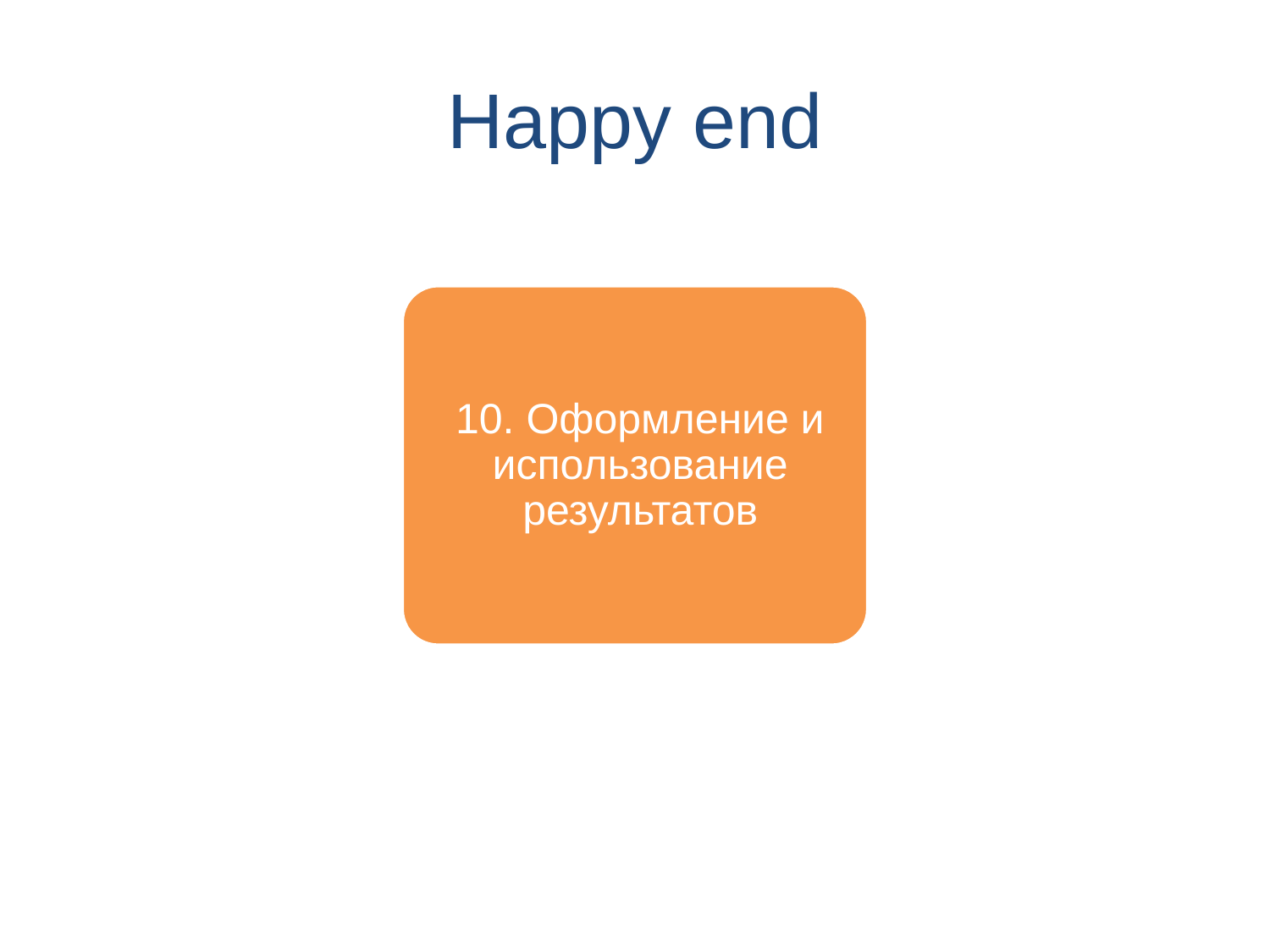

# Happy end
10. Оформление и использование результатов